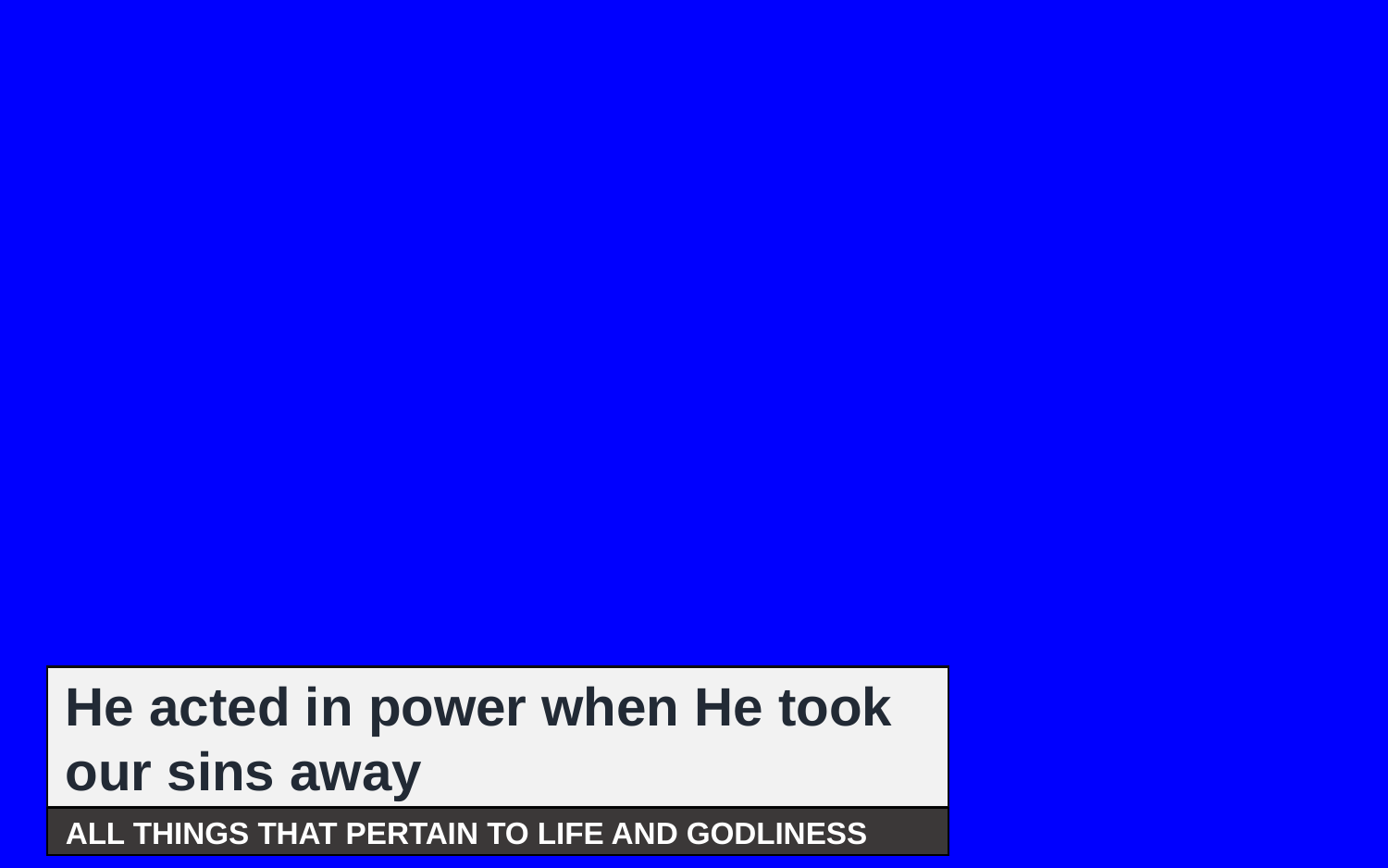

He acted in power when He took our sins away
ALL THINGS THAT PERTAIN TO LIFE AND GODLINESS